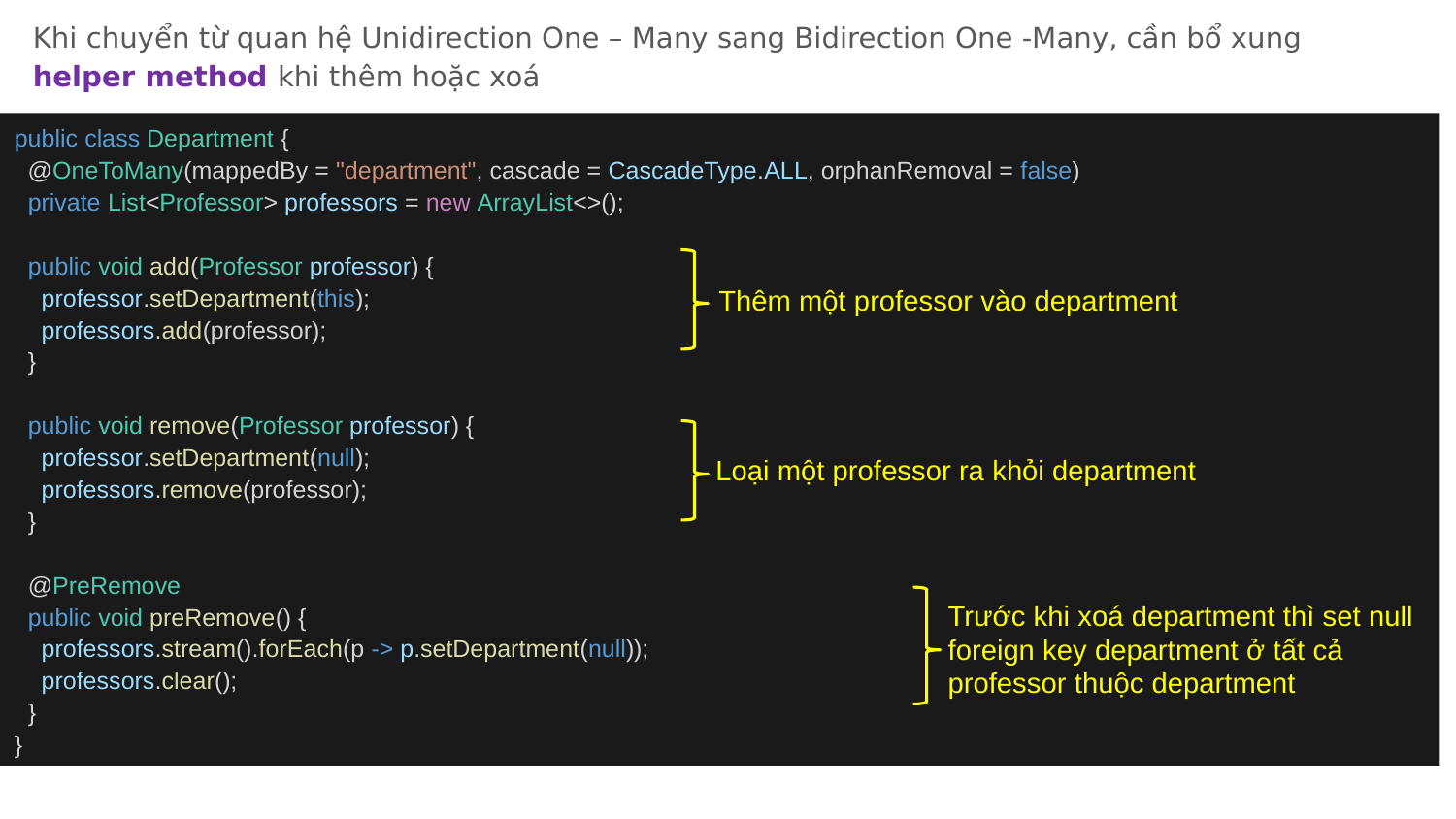

Khi chuyển từ quan hệ Unidirection One – Many sang Bidirection One -Many, cần bổ xung helper method khi thêm hoặc xoá
public class Department {
  @OneToMany(mappedBy = "department", cascade = CascadeType.ALL, orphanRemoval = false)
  private List<Professor> professors = new ArrayList<>();
  public void add(Professor professor) {
    professor.setDepartment(this);
    professors.add(professor);
  }
  public void remove(Professor professor) {
    professor.setDepartment(null);
    professors.remove(professor);
  }
  @PreRemove
  public void preRemove() {
    professors.stream().forEach(p -> p.setDepartment(null));
    professors.clear();
  }
}

Thêm một professor vào department

Loại một professor ra khỏi department

Trước khi xoá department thì set null
foreign key department ở tất cả
professor thuộc department